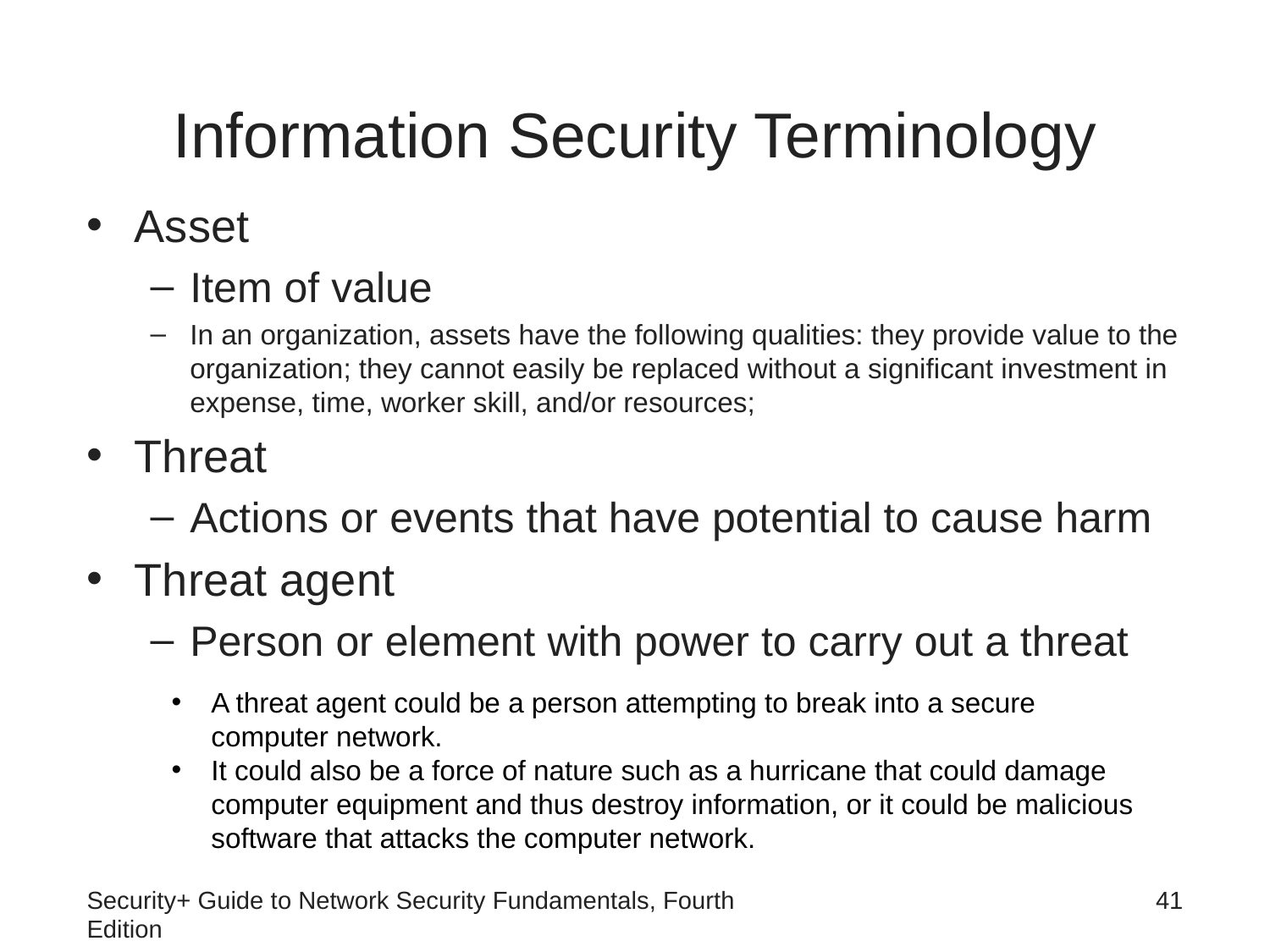

# Information Security Terminology
Asset
Item of value
In an organization, assets have the following qualities: they provide value to the organization; they cannot easily be replaced without a significant investment in expense, time, worker skill, and/or resources;
Threat
Actions or events that have potential to cause harm
Threat agent
Person or element with power to carry out a threat
A threat agent could be a person attempting to break into a secure computer network.
It could also be a force of nature such as a hurricane that could damage computer equipment and thus destroy information, or it could be malicious software that attacks the computer network.
Security+ Guide to Network Security Fundamentals, Fourth Edition
41